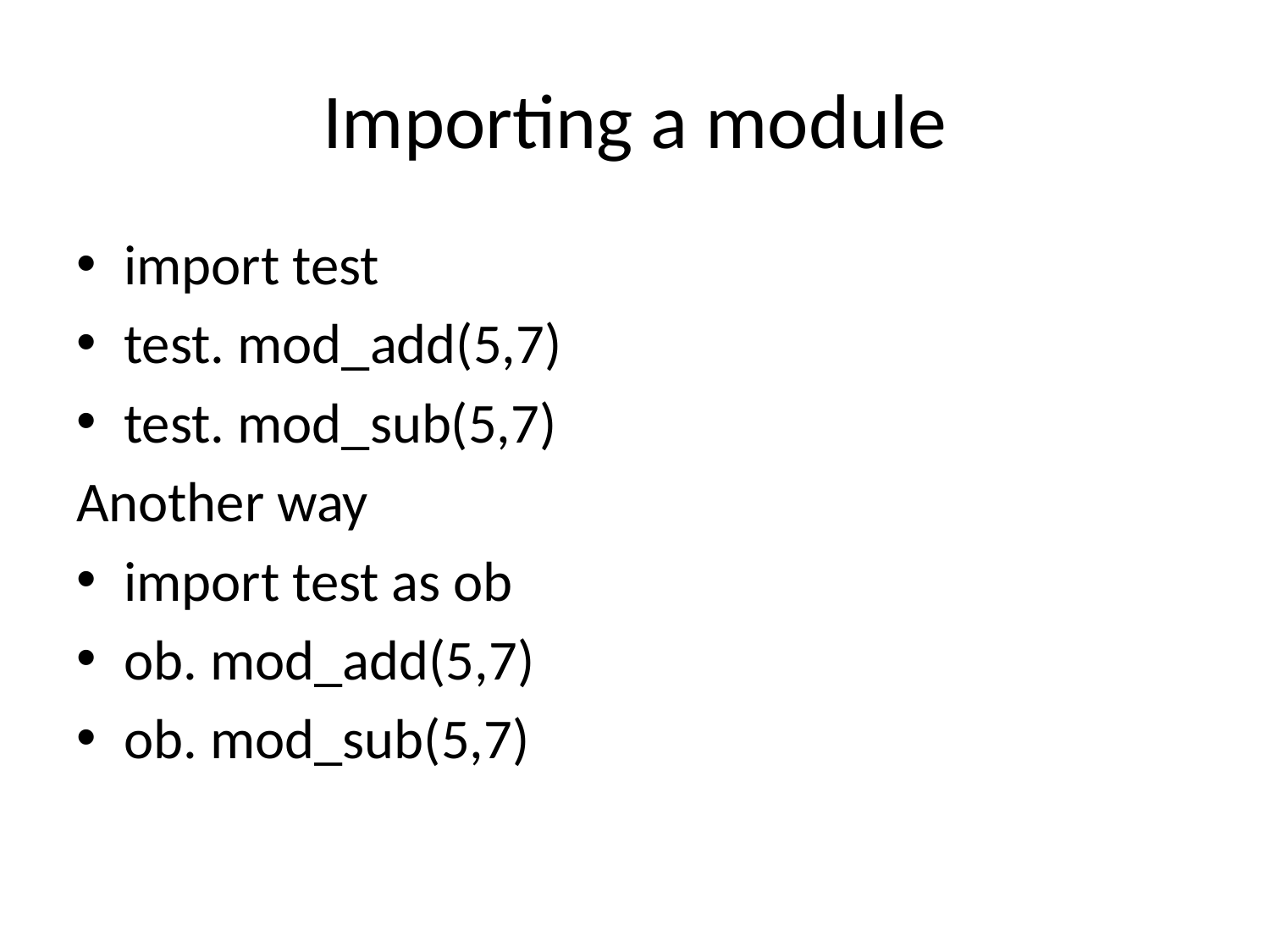

# Importing a module
import test
test. mod_add(5,7)
test. mod_sub(5,7)
Another way
import test as ob
ob. mod_add(5,7)
ob. mod_sub(5,7)